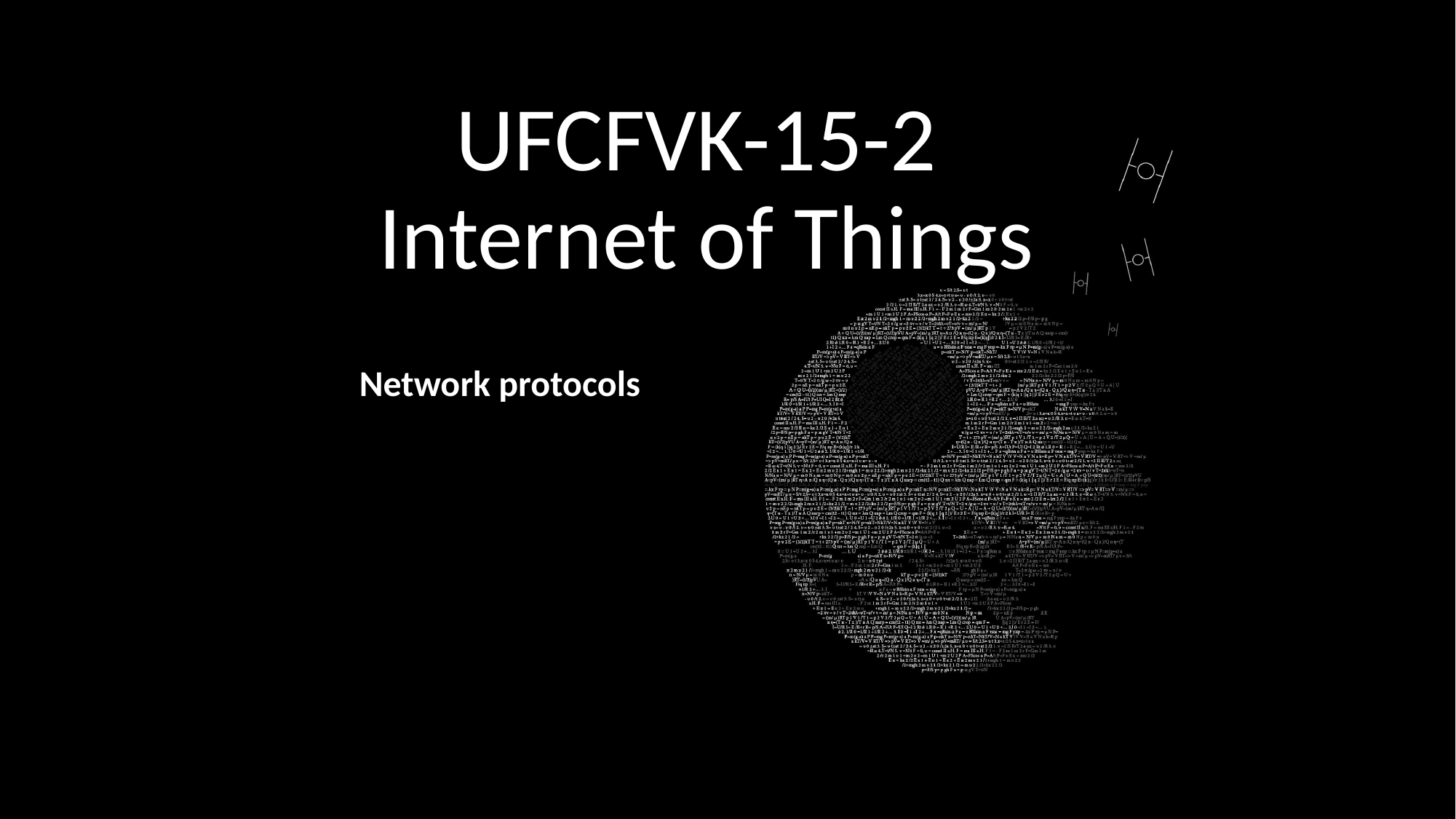

# UFCFVK-15-2 Internet of Things
Network protocols